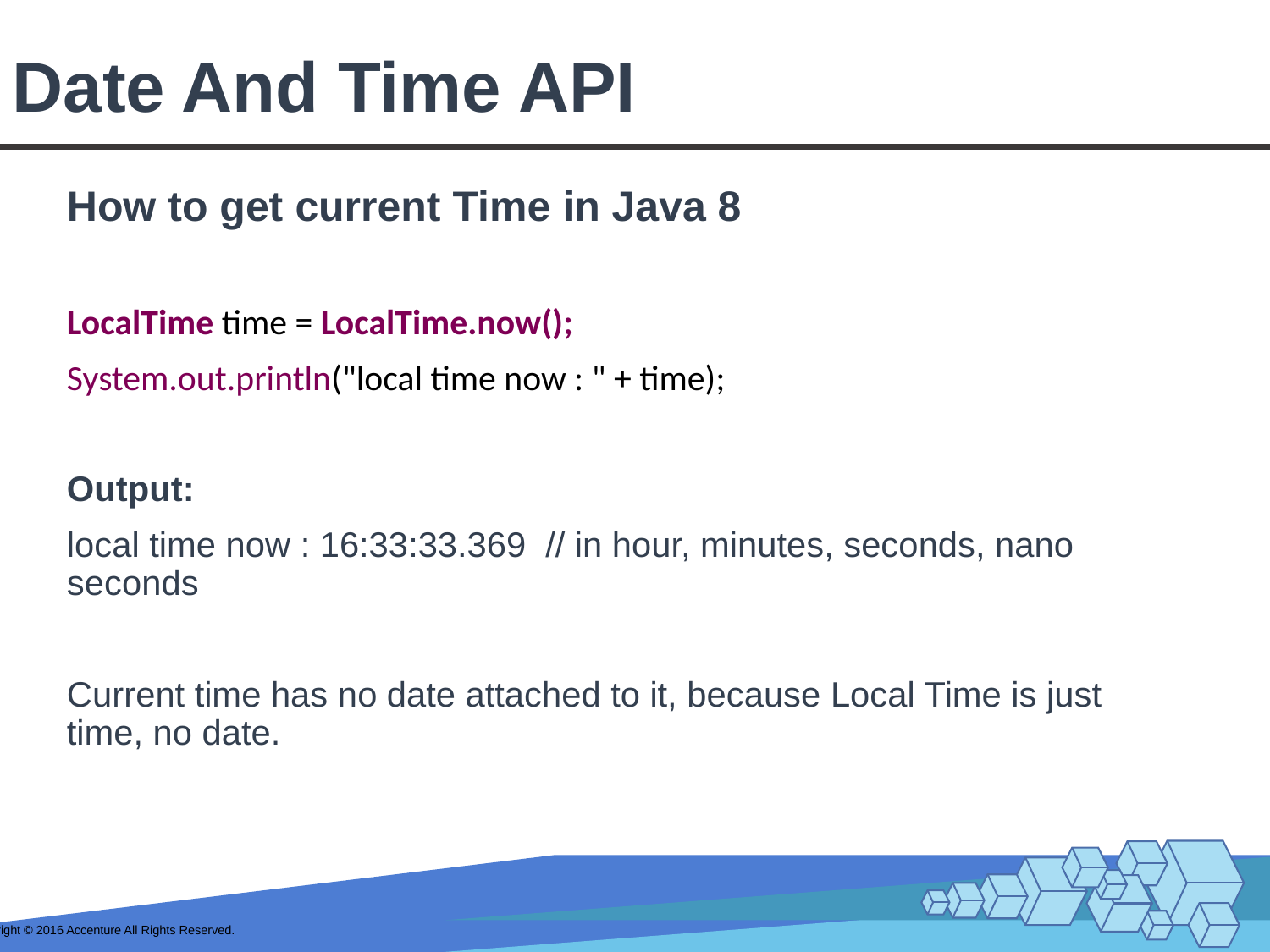

# Date And Time API
How to get current Time in Java 8

LocalTime time = LocalTime.now();
System.out.println("local time now : " + time);

Output:
local time now : 16:33:33.369  // in hour, minutes, seconds, nano seconds

Current time has no date attached to it, because Local Time is just time, no date.